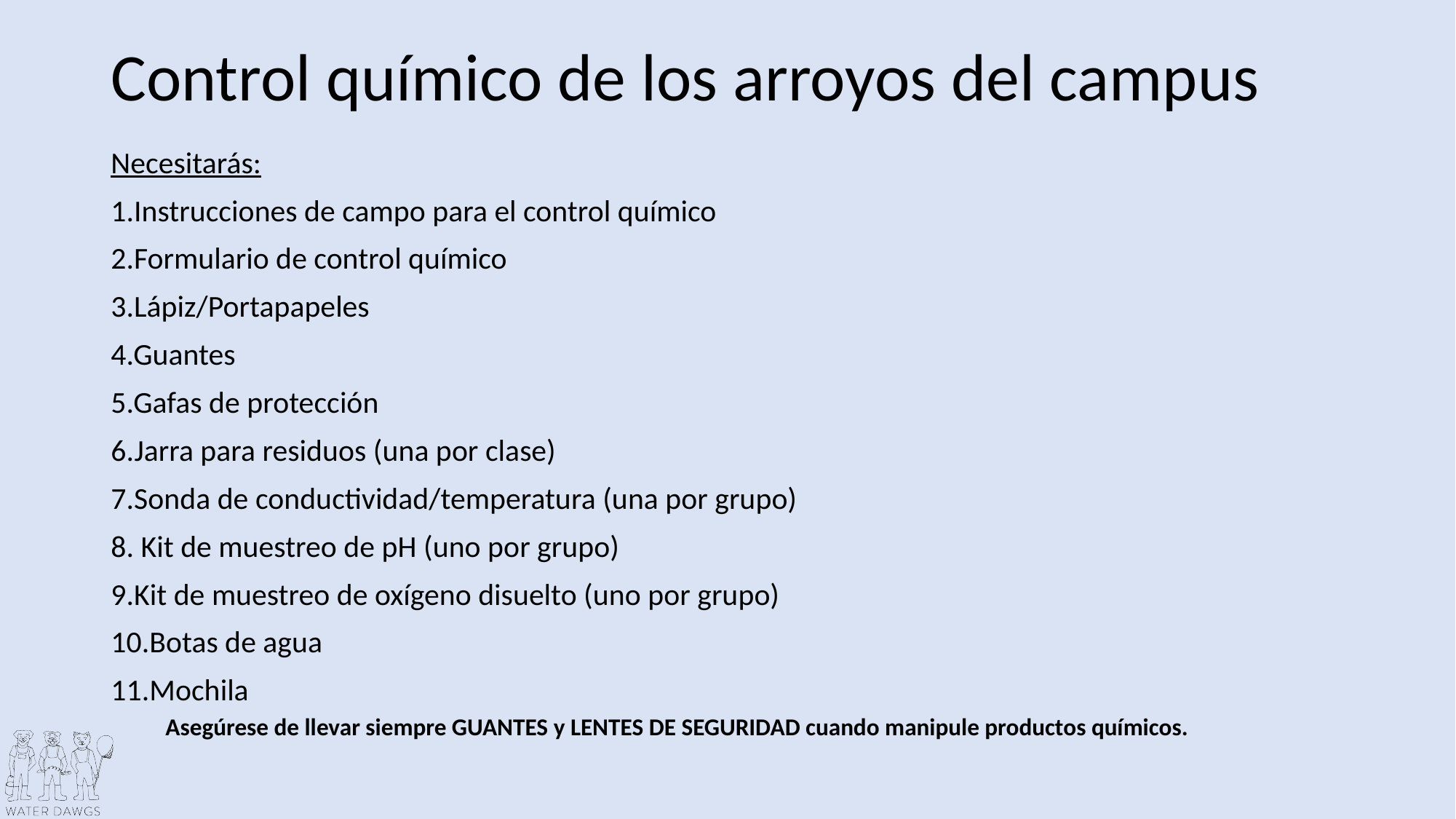

# Control químico de los arroyos del campus
Necesitarás:
1.Instrucciones de campo para el control químico
2.Formulario de control químico
3.Lápiz/Portapapeles
4.Guantes
5.Gafas de protección
6.Jarra para residuos (una por clase)
7.Sonda de conductividad/temperatura (una por grupo)
8. Kit de muestreo de pH (uno por grupo)
9.Kit de muestreo de oxígeno disuelto (uno por grupo)
10.Botas de agua
11.Mochila
Asegúrese de llevar siempre GUANTES y LENTES DE SEGURIDAD cuando manipule productos químicos.